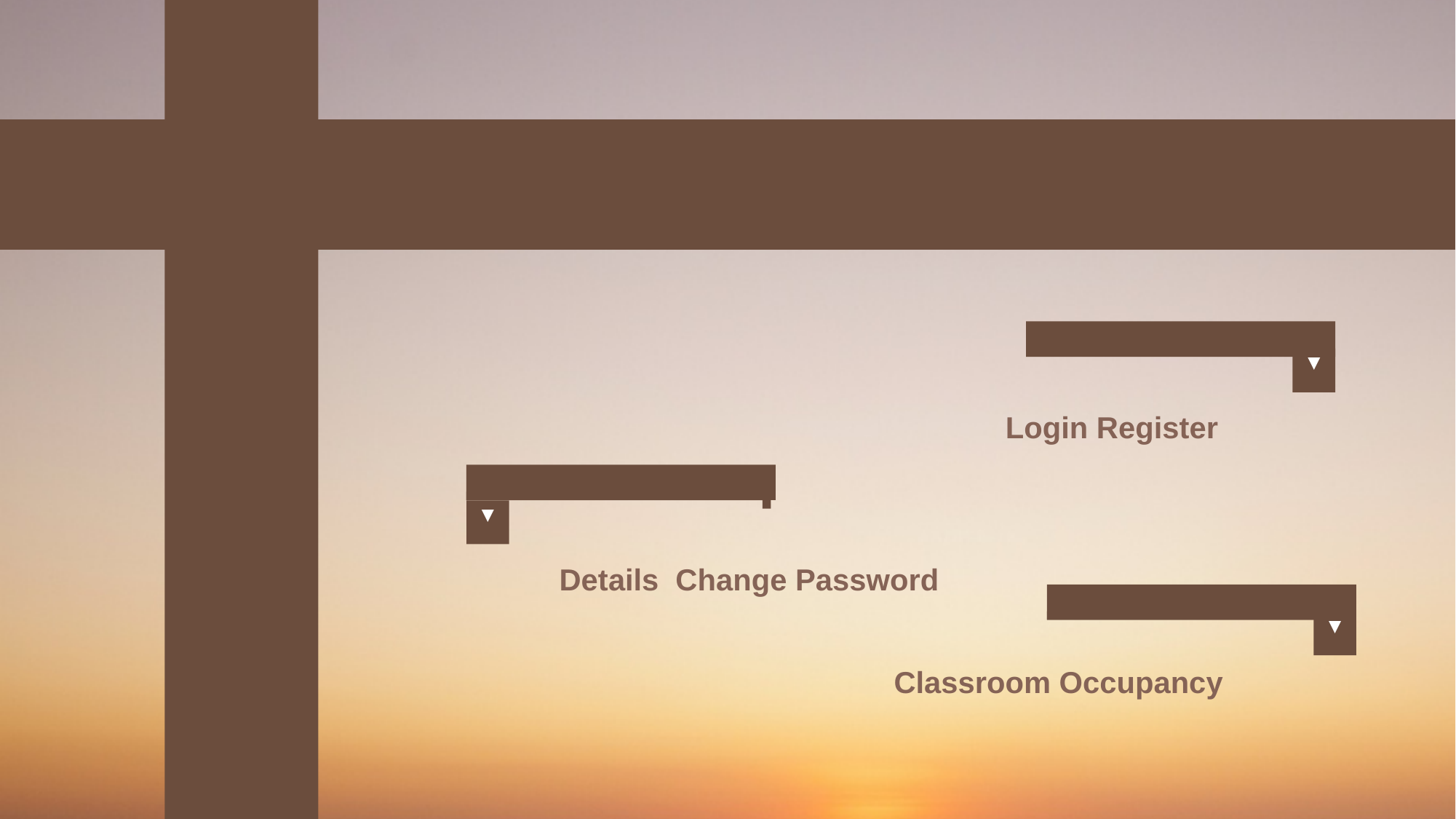

▲

Login Register

▲

Details  Change Password

▲

Classroom Occupancy